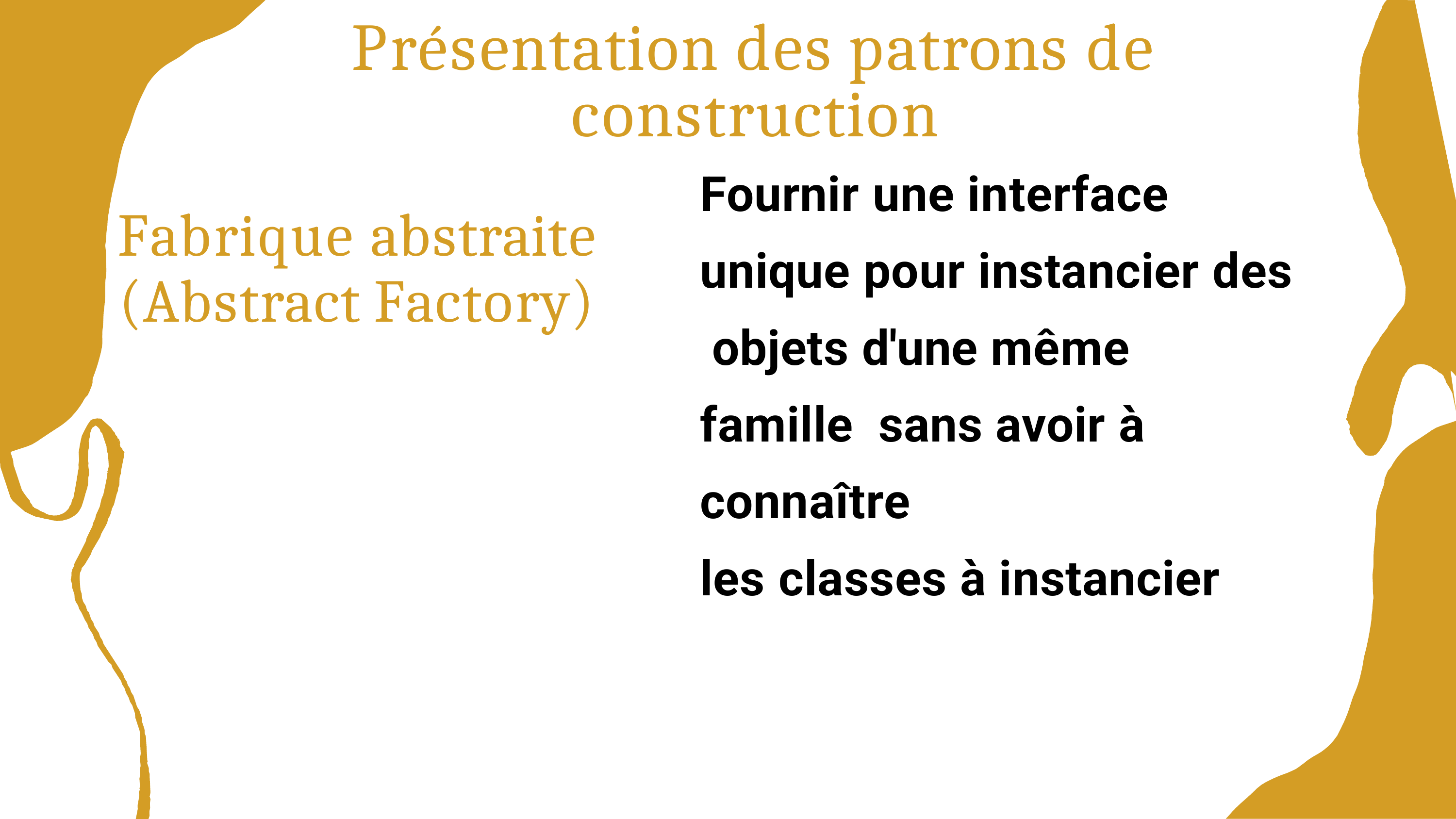

# Présentation des patrons de  construction
Fournir une interface  unique pour instancier des  objets d'une même famille  sans avoir à connaître
les classes à instancier
Fabrique abstraite  (Abstract Factory)